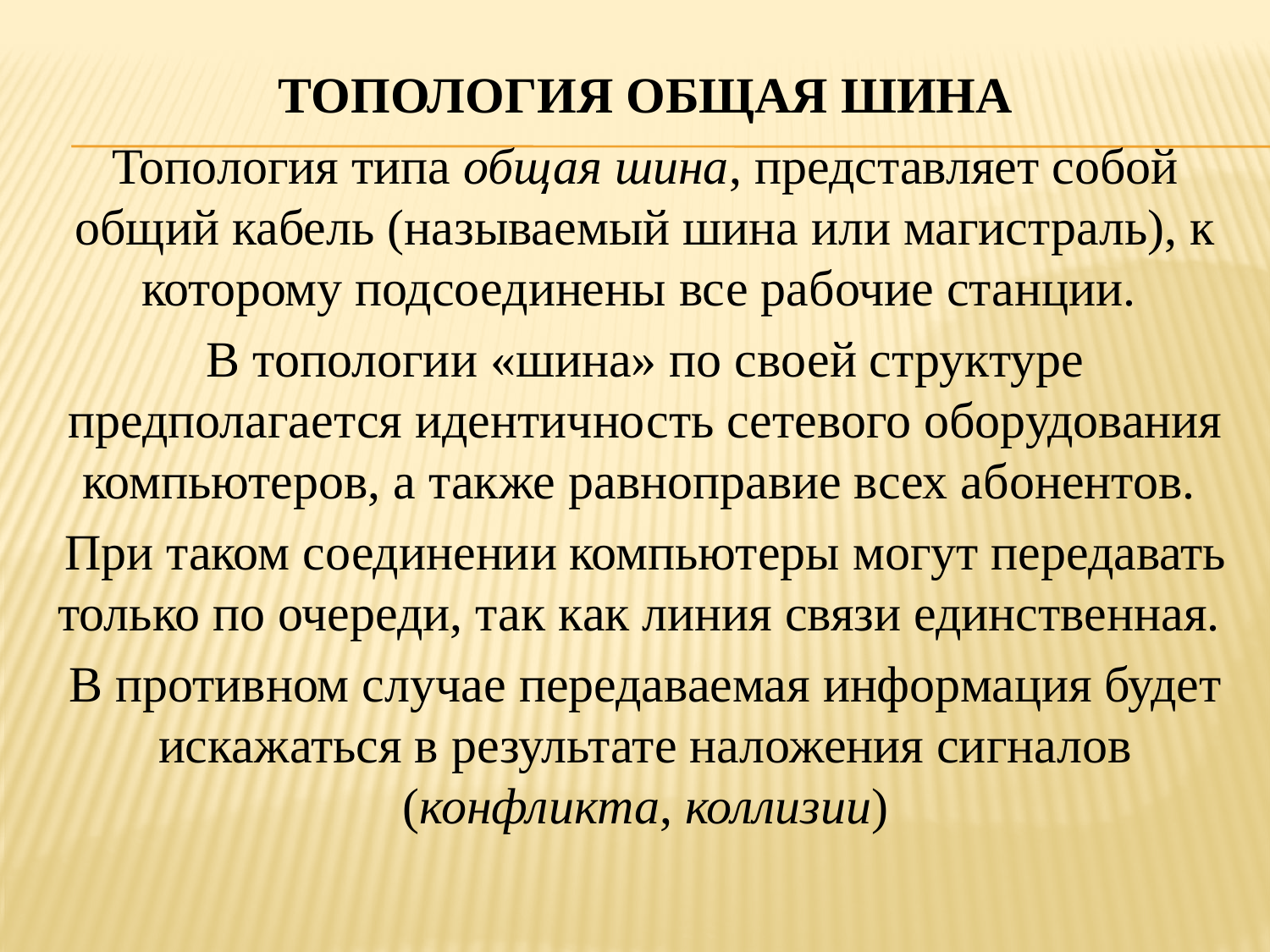

ТОПОЛОГИЯ ОБЩАЯ ШИНА
Топология типа общая шина, представляет собой общий кабель (называемый шина или магистраль), к которому подсоединены все рабочие станции.
В топологии «шина» по своей структуре предполагается идентичность сетевого оборудования компьютеров, а также равноправие всех абонентов.
При таком соединении компьютеры могут передавать только по очереди, так как линия связи единственная.
В противном случае передаваемая информация будет искажаться в результате наложения сигналов (конфликта, коллизии)